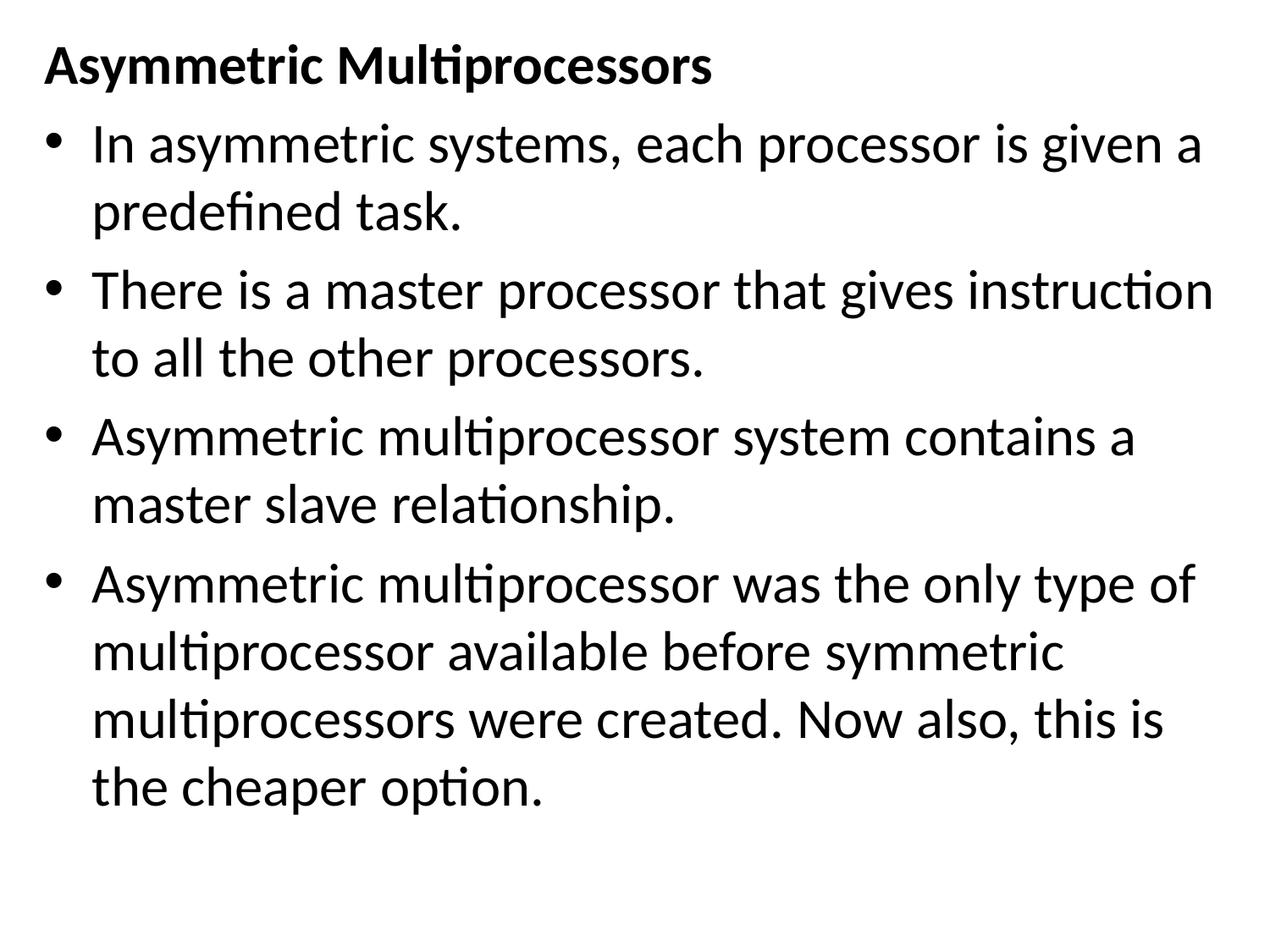

Asymmetric Multiprocessors
In asymmetric systems, each processor is given a predefined task.
There is a master processor that gives instruction to all the other processors.
Asymmetric multiprocessor system contains a master slave relationship.
Asymmetric multiprocessor was the only type of multiprocessor available before symmetric multiprocessors were created. Now also, this is the cheaper option.